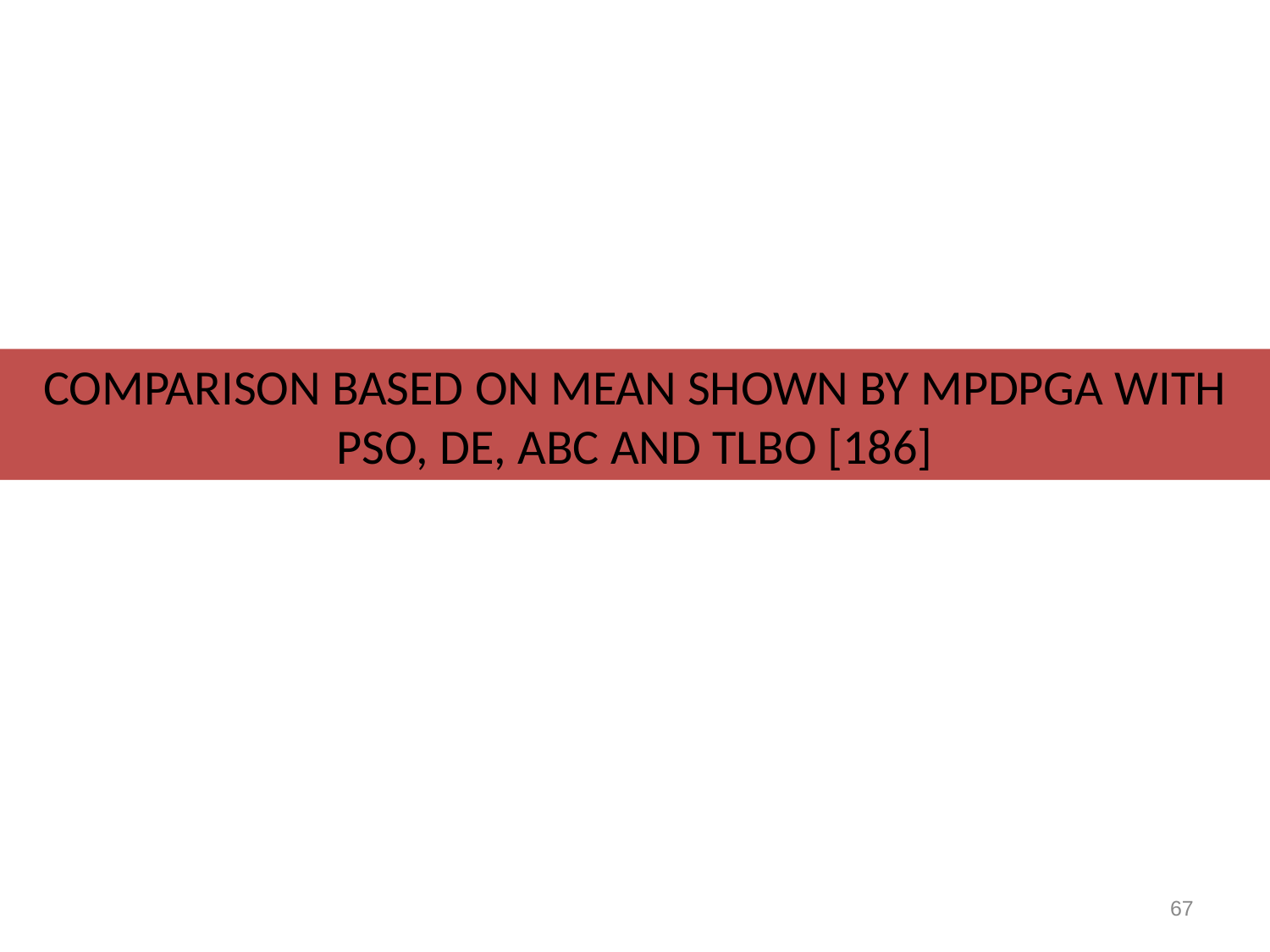

Comparison based on Mean shown by MPDPGA with PSO, DE, ABC and TLBO [186]
67